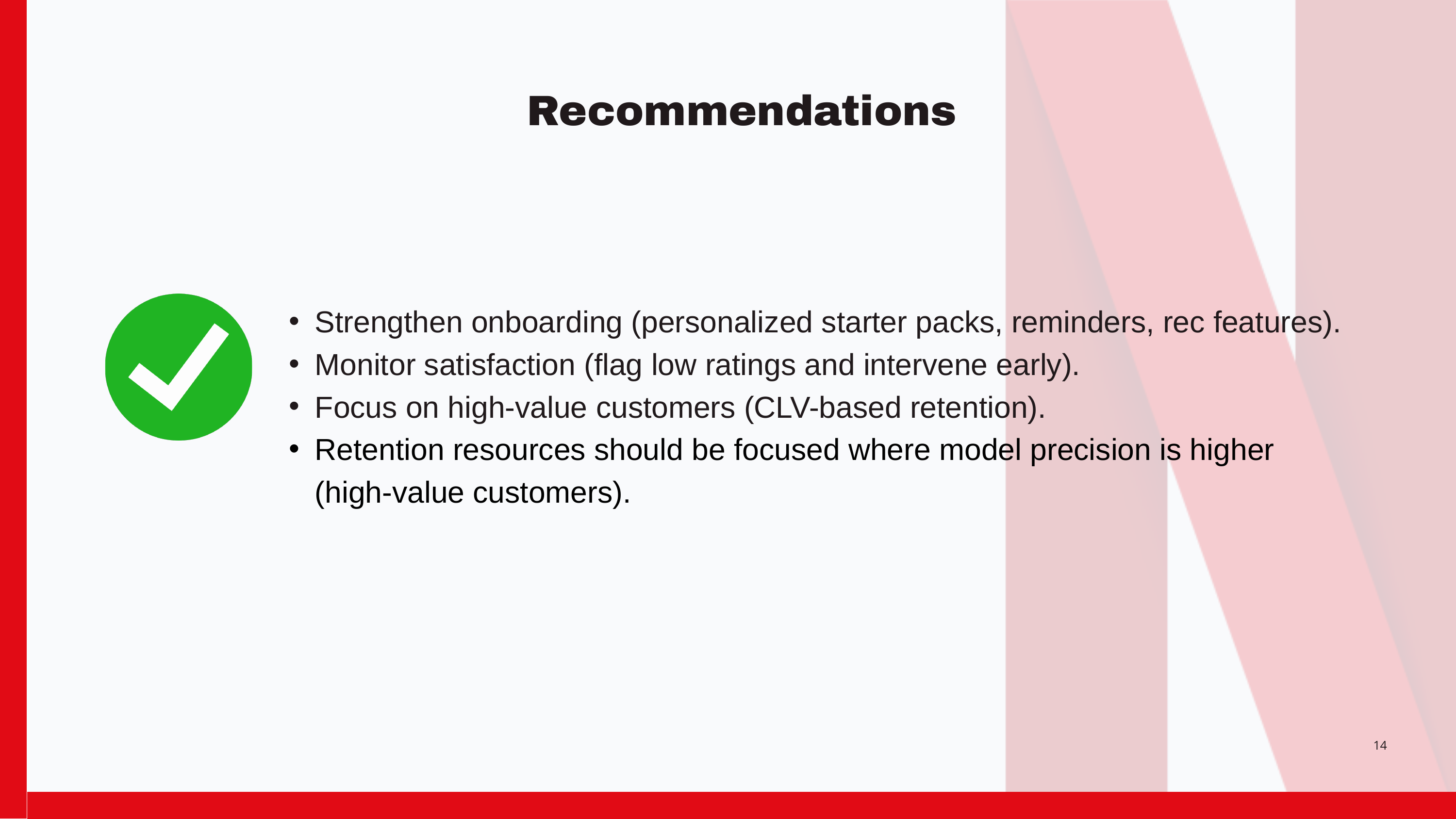

Recommendations

Strengthen onboarding (personalized starter packs, reminders, rec features).
Monitor satisfaction (flag low ratings and intervene early).
Focus on high-value customers (CLV-based retention).
Retention resources should be focused where model precision is higher (high-value customers).
14